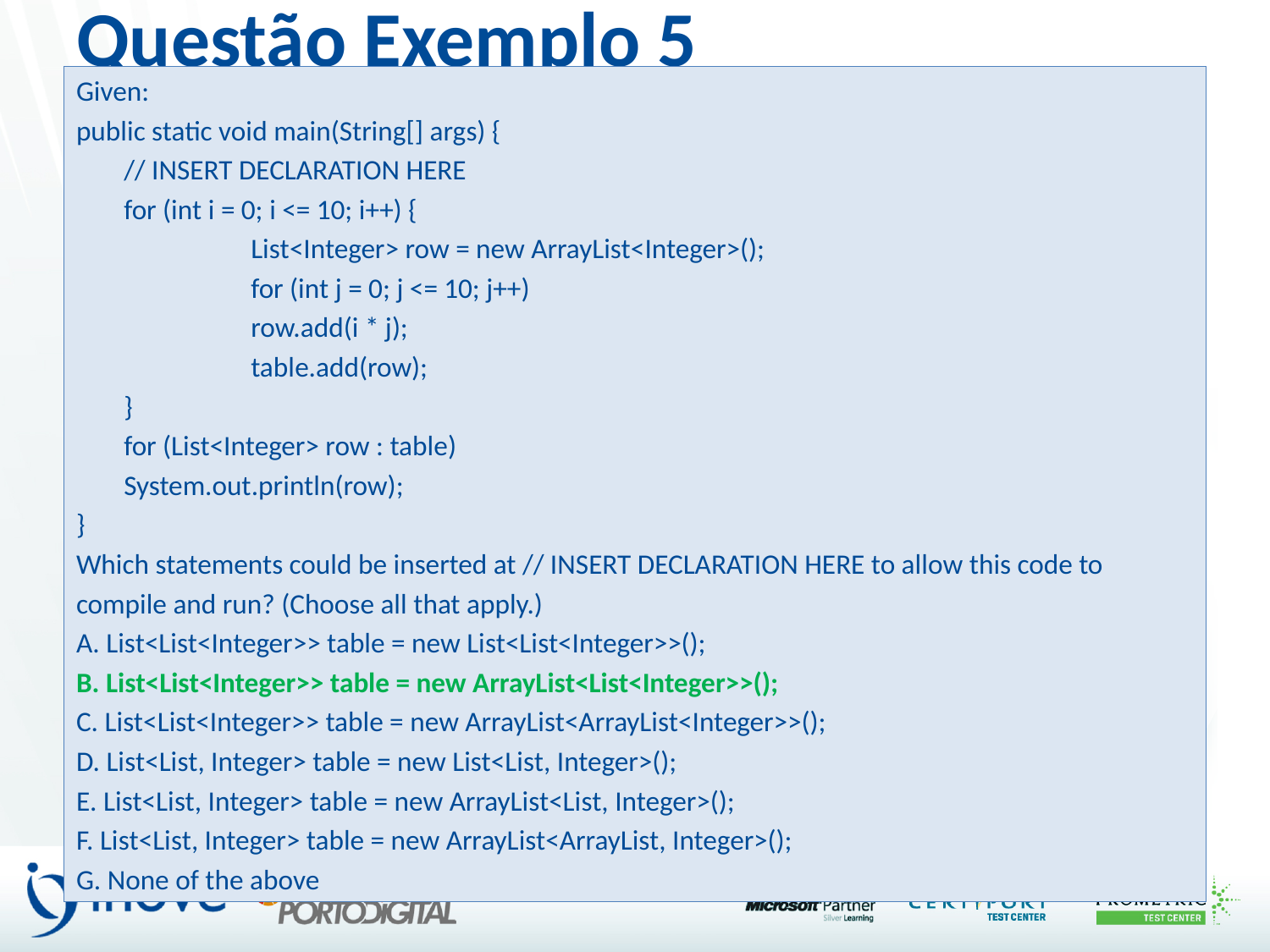

# Questão Exemplo 5
Given:
public static void main(String[] args) {
	// INSERT DECLARATION HERE
	for (int i = 0; i <= 10; i++) {
		List<Integer> row = new ArrayList<Integer>();
		for (int j = 0; j <= 10; j++)
		row.add(i * j);
		table.add(row);
	}
	for (List<Integer> row : table)
	System.out.println(row);
}
Which statements could be inserted at // INSERT DECLARATION HERE to allow this code to
compile and run? (Choose all that apply.)
A. List<List<Integer>> table = new List<List<Integer>>();
B. List<List<Integer>> table = new ArrayList<List<Integer>>();
C. List<List<Integer>> table = new ArrayList<ArrayList<Integer>>();
D. List<List, Integer> table = new List<List, Integer>();
E. List<List, Integer> table = new ArrayList<List, Integer>();
F. List<List, Integer> table = new ArrayList<ArrayList, Integer>();
G. None of the above